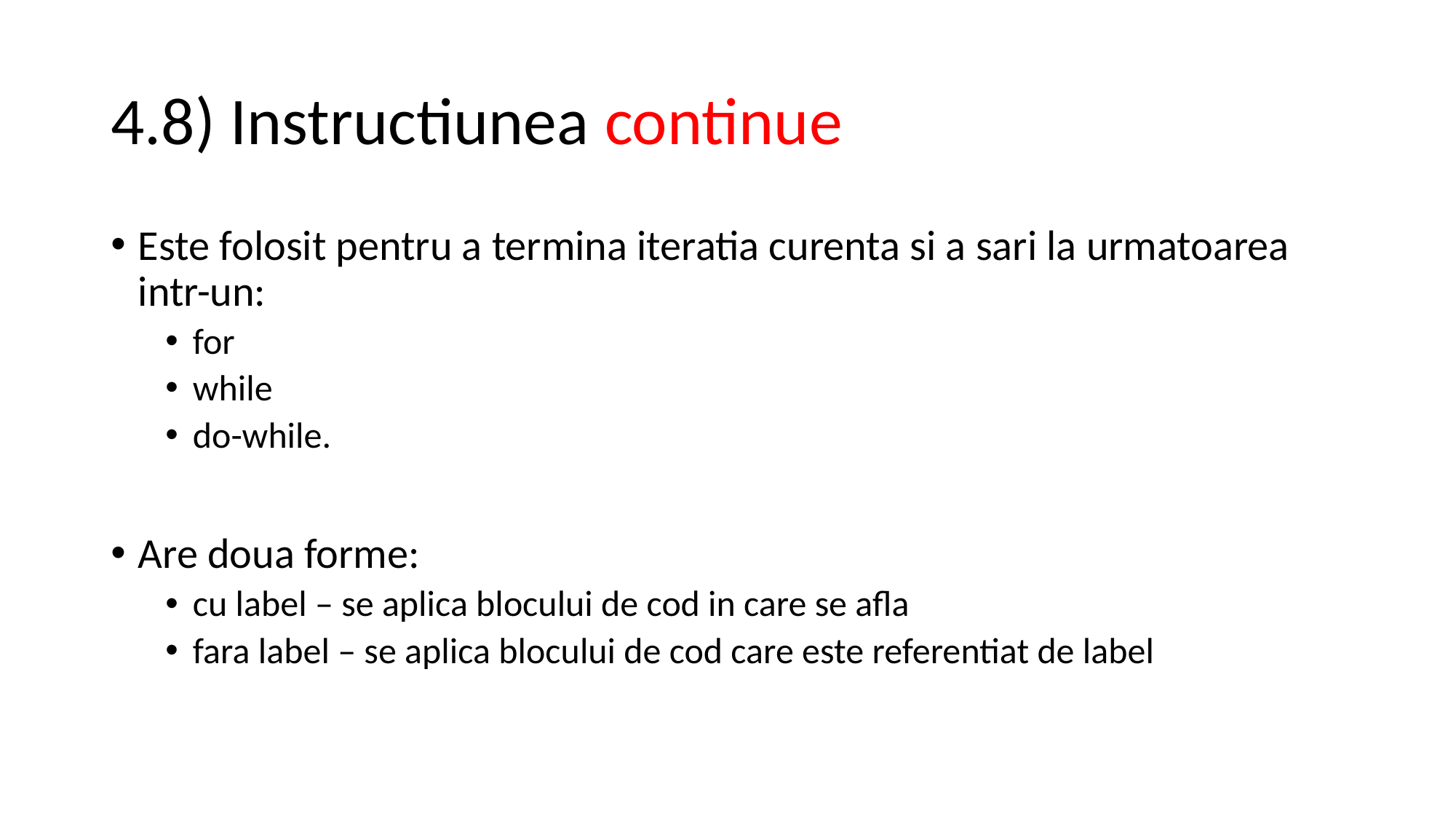

# 4.8) Instructiunea continue
Este folosit pentru a termina iteratia curenta si a sari la urmatoarea  intr-un:
for
while
do-while.

Are doua forme:
cu label – se aplica blocului de cod in care se afla
fara label – se aplica blocului de cod care este referentiat de label